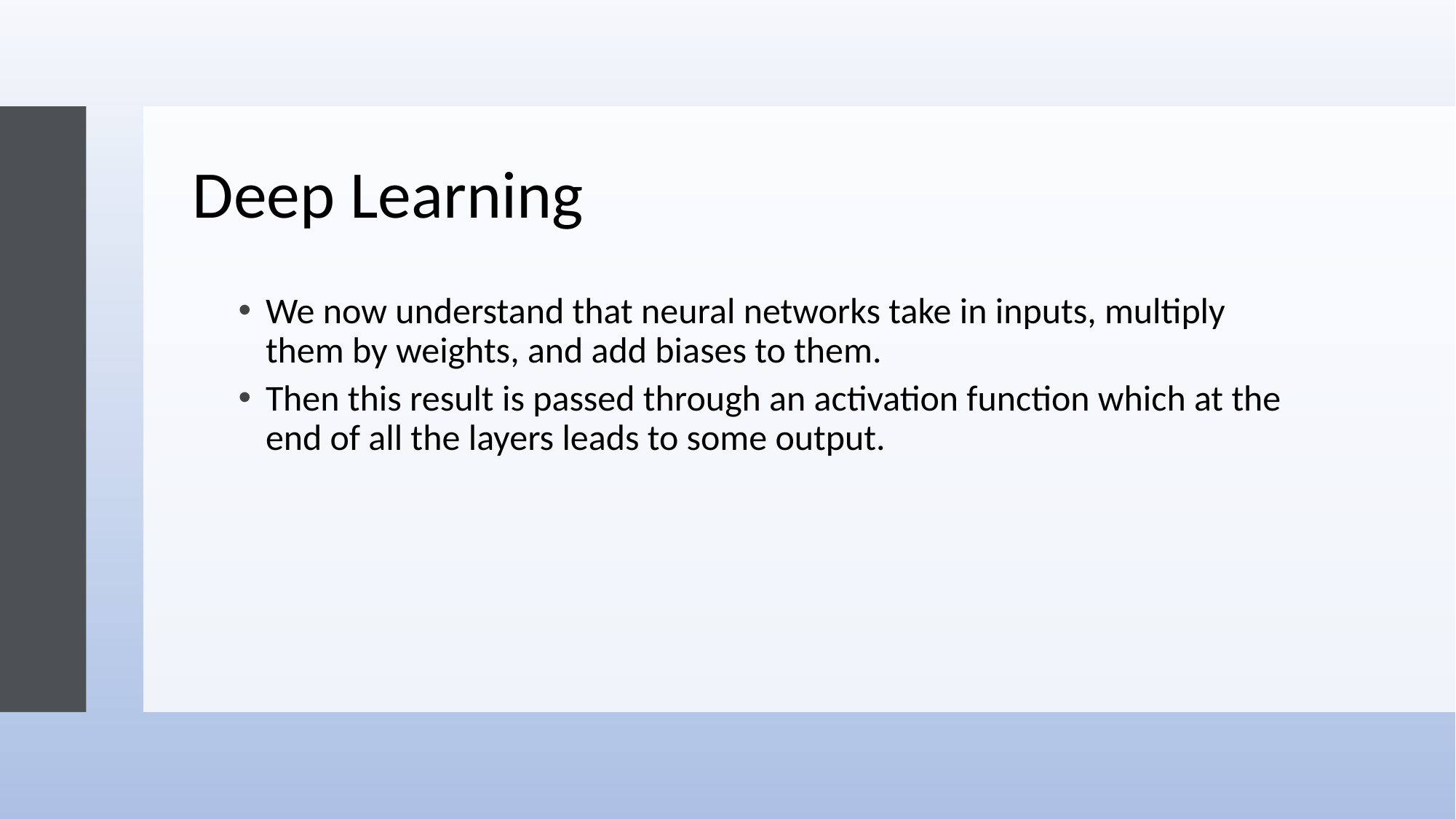

# Deep Learning
We now understand that neural networks take in inputs, multiply them by weights, and add biases to them.
Then this result is passed through an activation function which at the end of all the layers leads to some output.